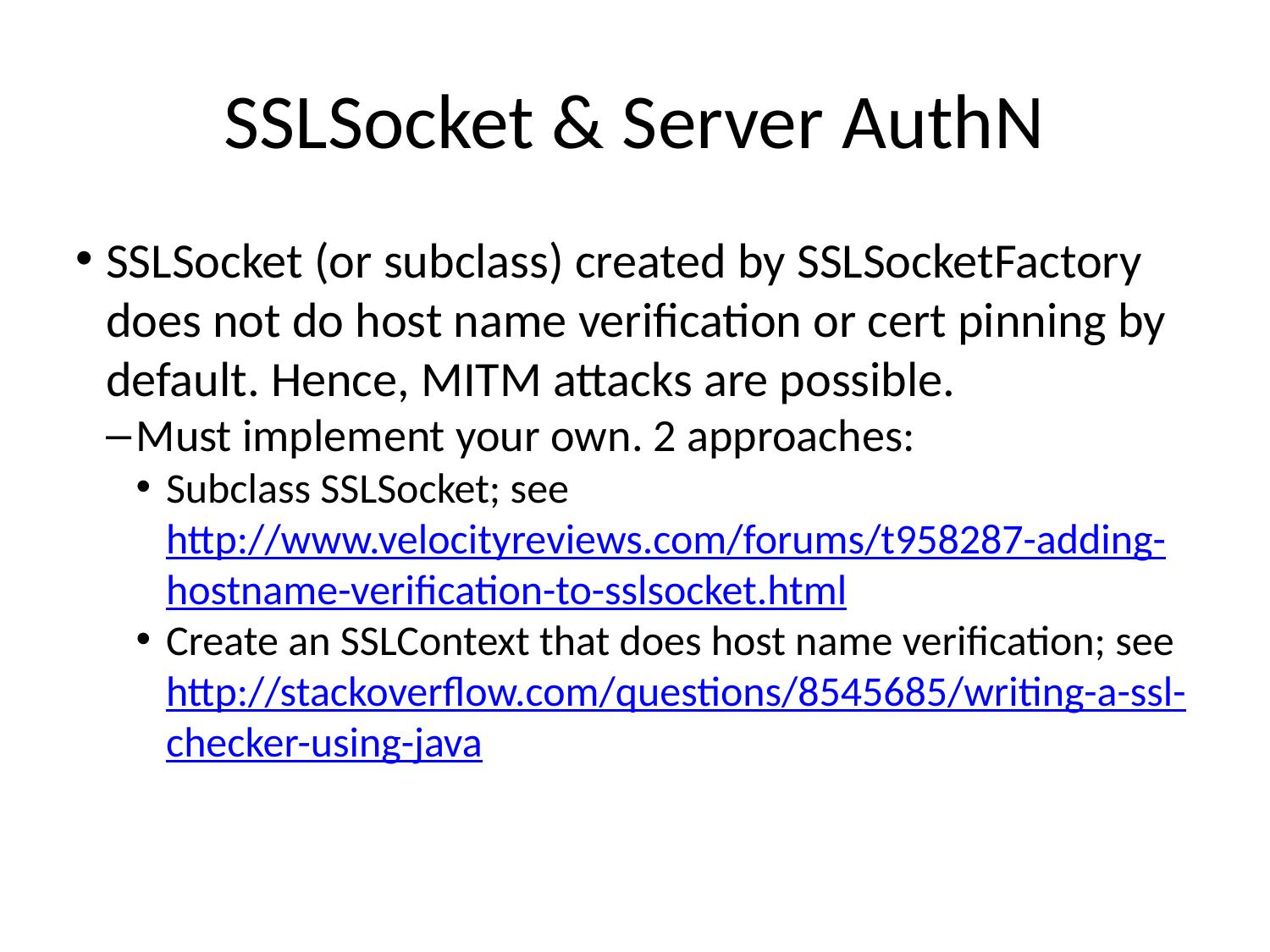

SSLSocket & Server AuthN
SSLSocket (or subclass) created by SSLSocketFactory does not do host name verification or cert pinning by default. Hence, MITM attacks are possible.
Must implement your own. 2 approaches:
Subclass SSLSocket; see http://www.velocityreviews.com/forums/t958287-adding-hostname-verification-to-sslsocket.html
Create an SSLContext that does host name verification; see http://stackoverflow.com/questions/8545685/writing-a-ssl-checker-using-java